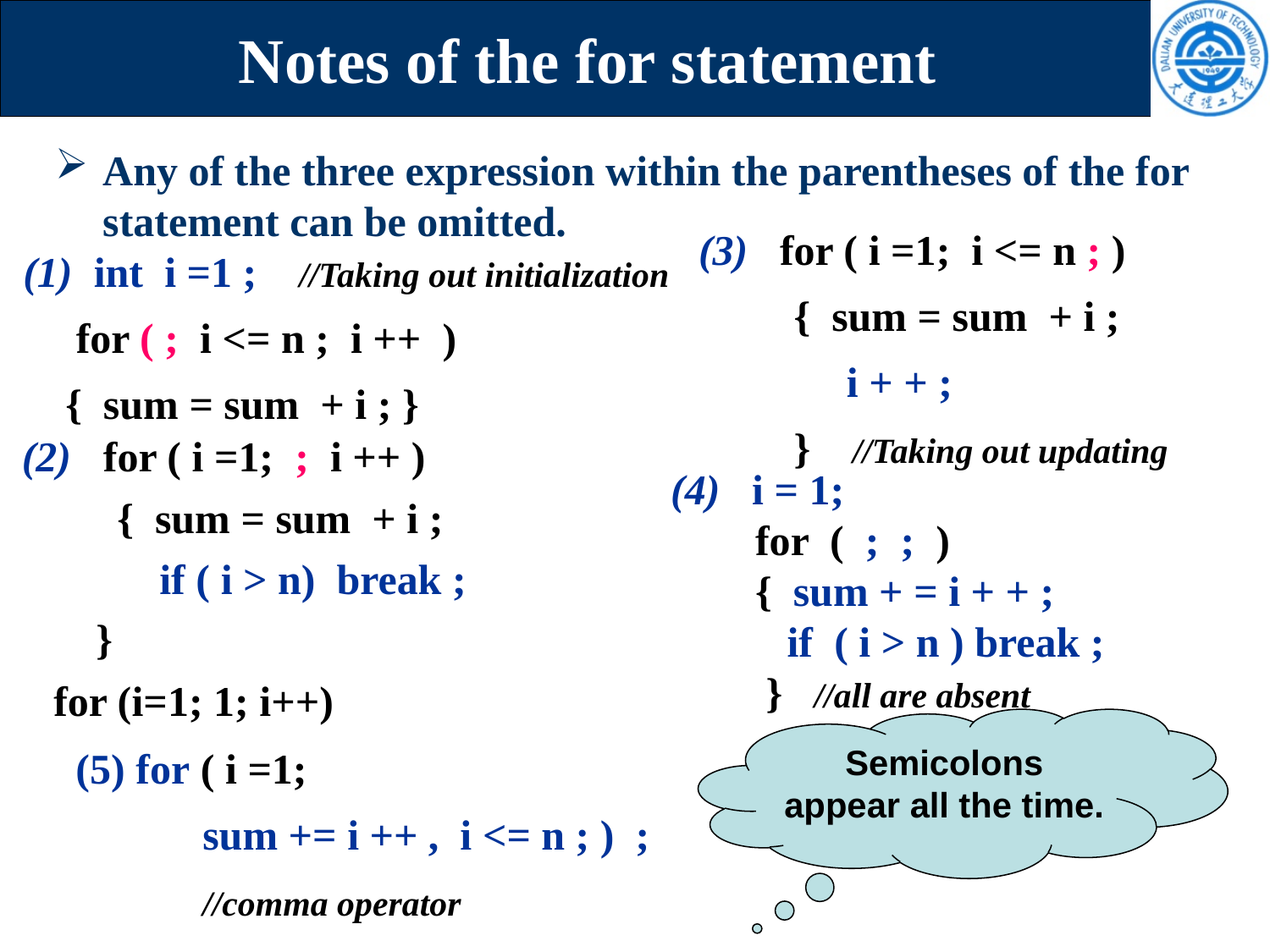

# Notes of the for statement
Any of the three expression within the parentheses of the for statement can be omitted.
(3)   for ( i =1;  i <= n ; )
         {  sum = sum  + i ;
              i + + ;
         }    //Taking out updating
(1)  int  i =1 ;    //Taking out initialization
     for ( ;  i <= n ;  i ++  )
    {  sum = sum  + i ; }
(2)   for ( i =1;  ;  i ++ )
         {  sum = sum  + i ;
             if ( i > n)  break ;
       }
   for (i=1; 1; i++)
(4)   i = 1;
        for  (  ;  ;  )
        {  sum + = i + + ;
           if  ( i > n ) break ;
         }   //all are absent
Semicolons appear all the time.
(5) for ( i =1;
            sum += i ++ ,  i <= n ; )  ;
 	//comma operator